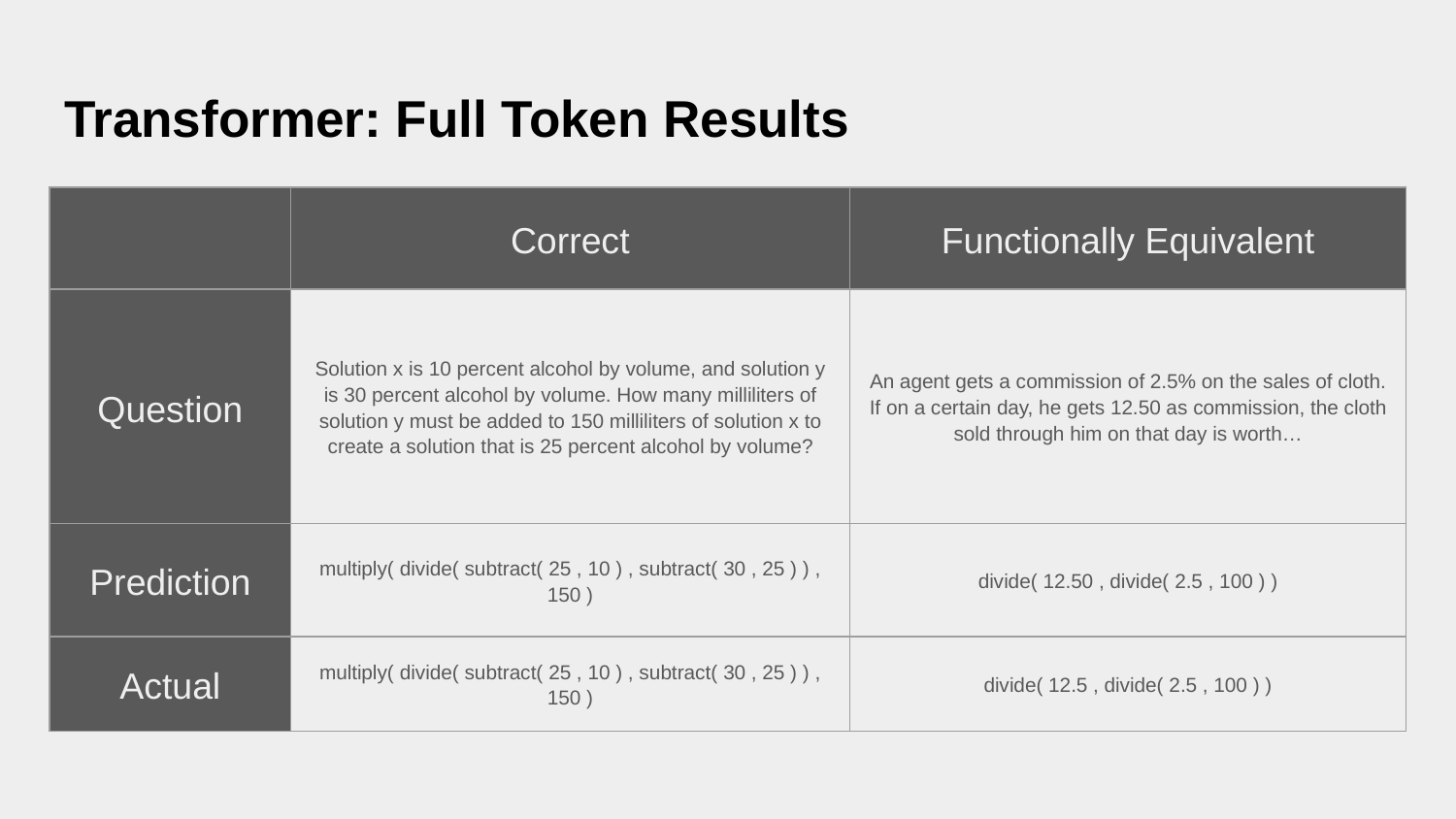

# Transformer: Full Token Results
|  | Correct | Functionally Equivalent |
| --- | --- | --- |
| Question | Solution x is 10 percent alcohol by volume, and solution y is 30 percent alcohol by volume. How many milliliters of solution y must be added to 150 milliliters of solution x to create a solution that is 25 percent alcohol by volume? | An agent gets a commission of 2.5% on the sales of cloth. If on a certain day, he gets 12.50 as commission, the cloth sold through him on that day is worth… |
| Prediction | multiply( divide( subtract( 25 , 10 ) , subtract( 30 , 25 ) ) , 150 ) | divide( 12.50 , divide( 2.5 , 100 ) ) |
| Actual | multiply( divide( subtract( 25 , 10 ) , subtract( 30 , 25 ) ) , 150 ) | divide( 12.5 , divide( 2.5 , 100 ) ) |